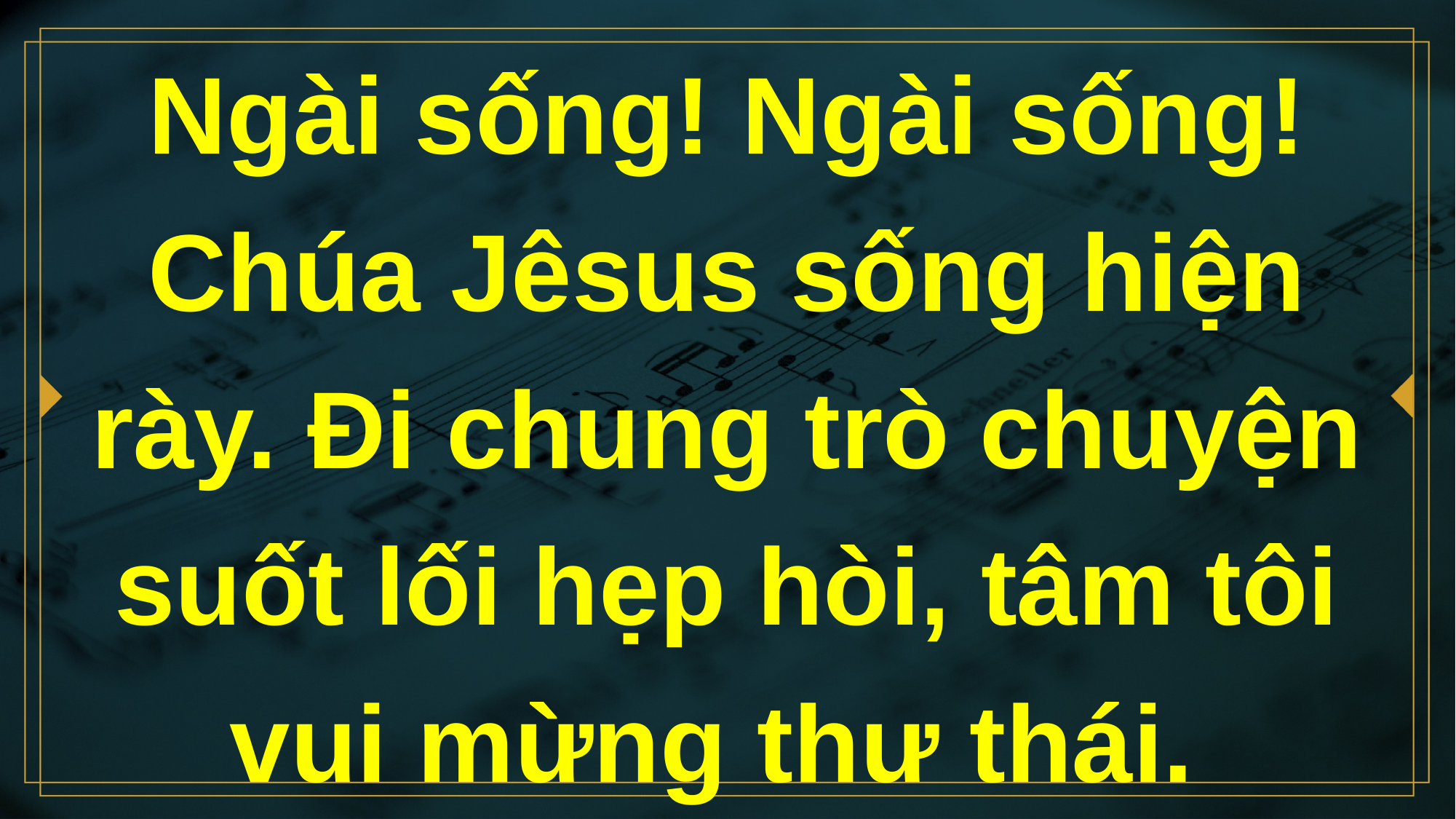

# Ngài sống! Ngài sống! Chúa Jêsus sống hiện rày. Đi chung trò chuyện suốt lối hẹp hòi, tâm tôi vui mừng thư thái.